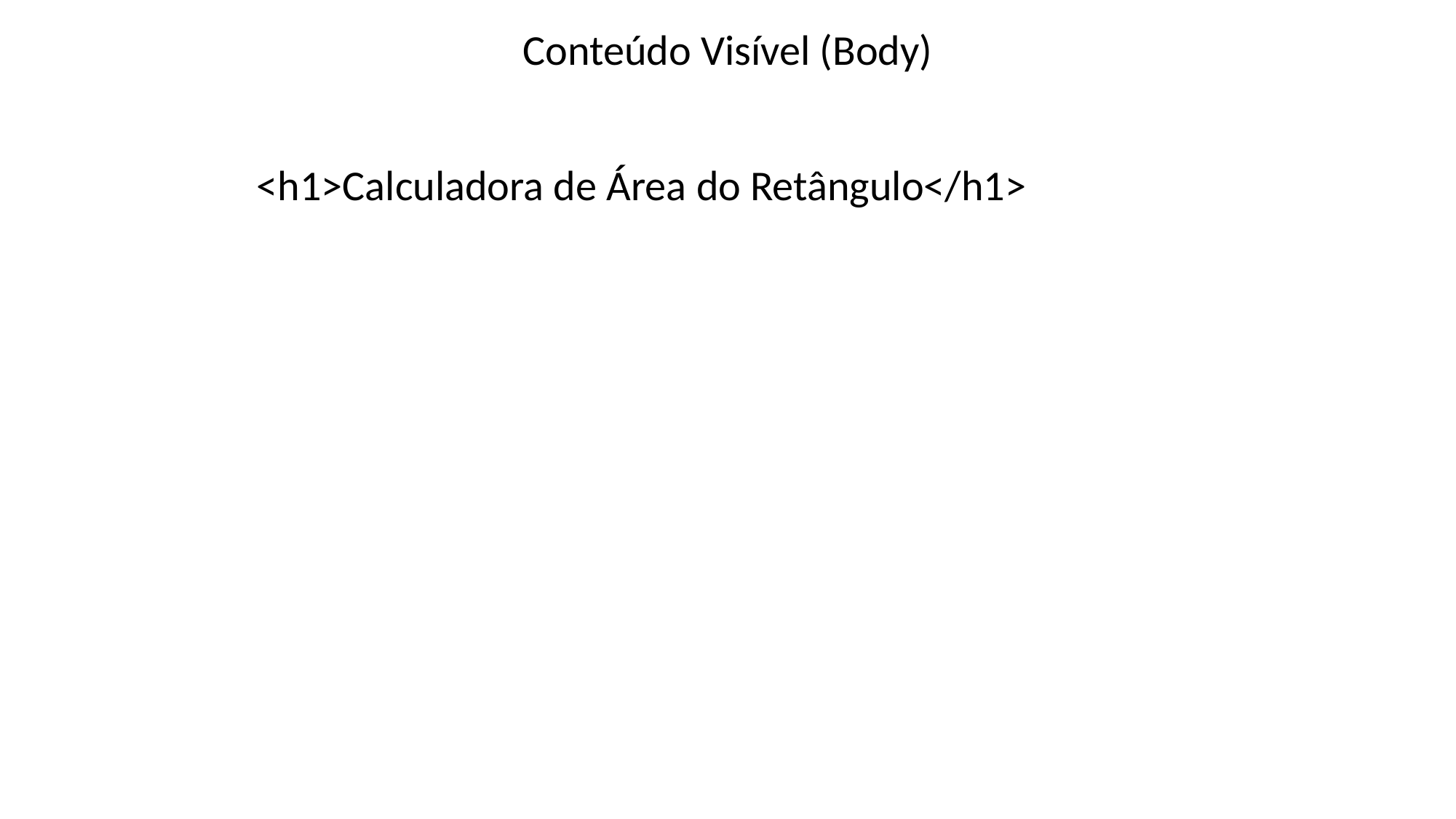

Conteúdo Visível (Body)
<h1>Calculadora de Área do Retângulo</h1>